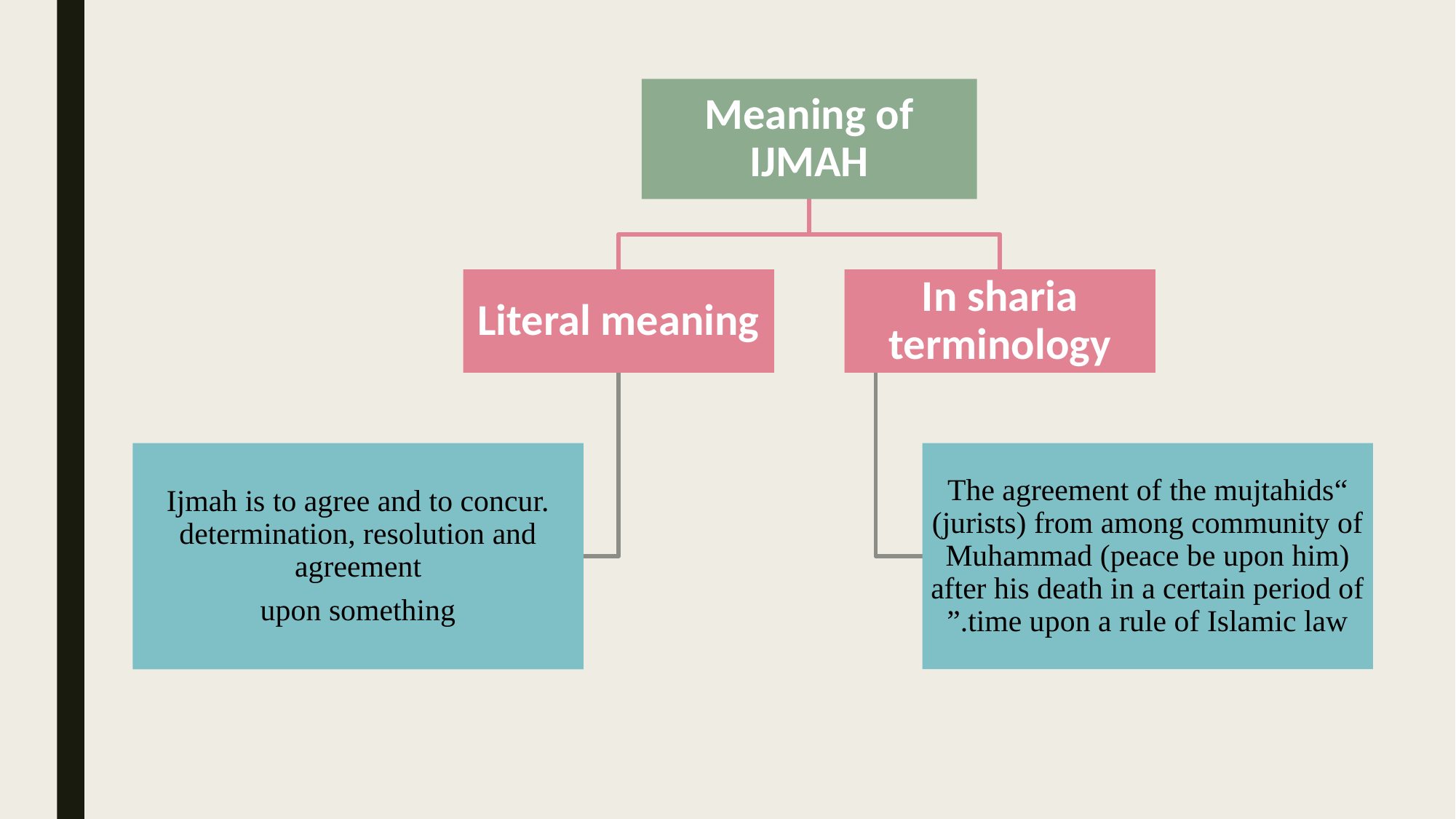

Meaning of IJMAH
Literal meaning
Ijmah is to agree and to concur. determination, resolution and agreement
upon something
In sharia terminology
“The agreement of the mujtahids (jurists) from among community of Muhammad (peace be upon him) after his death in a certain period of time upon a rule of Islamic law.”
#